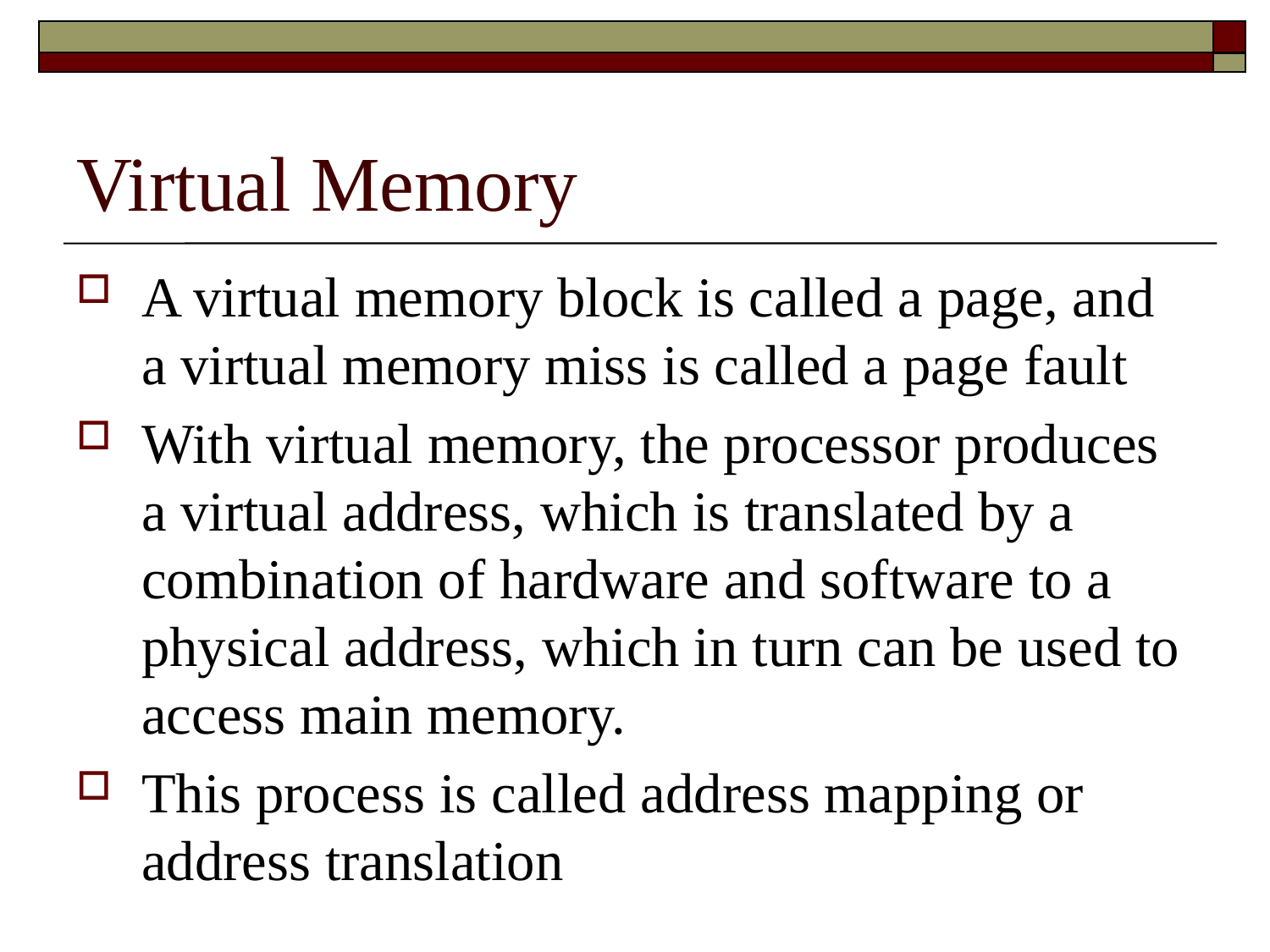

# Virtual Memory
A virtual memory block is called a page, and a virtual memory miss is called a page fault
With virtual memory, the processor produces a virtual address, which is translated by a combination of hardware and software to a physical address, which in turn can be used to access main memory.
This process is called address mapping or address translation